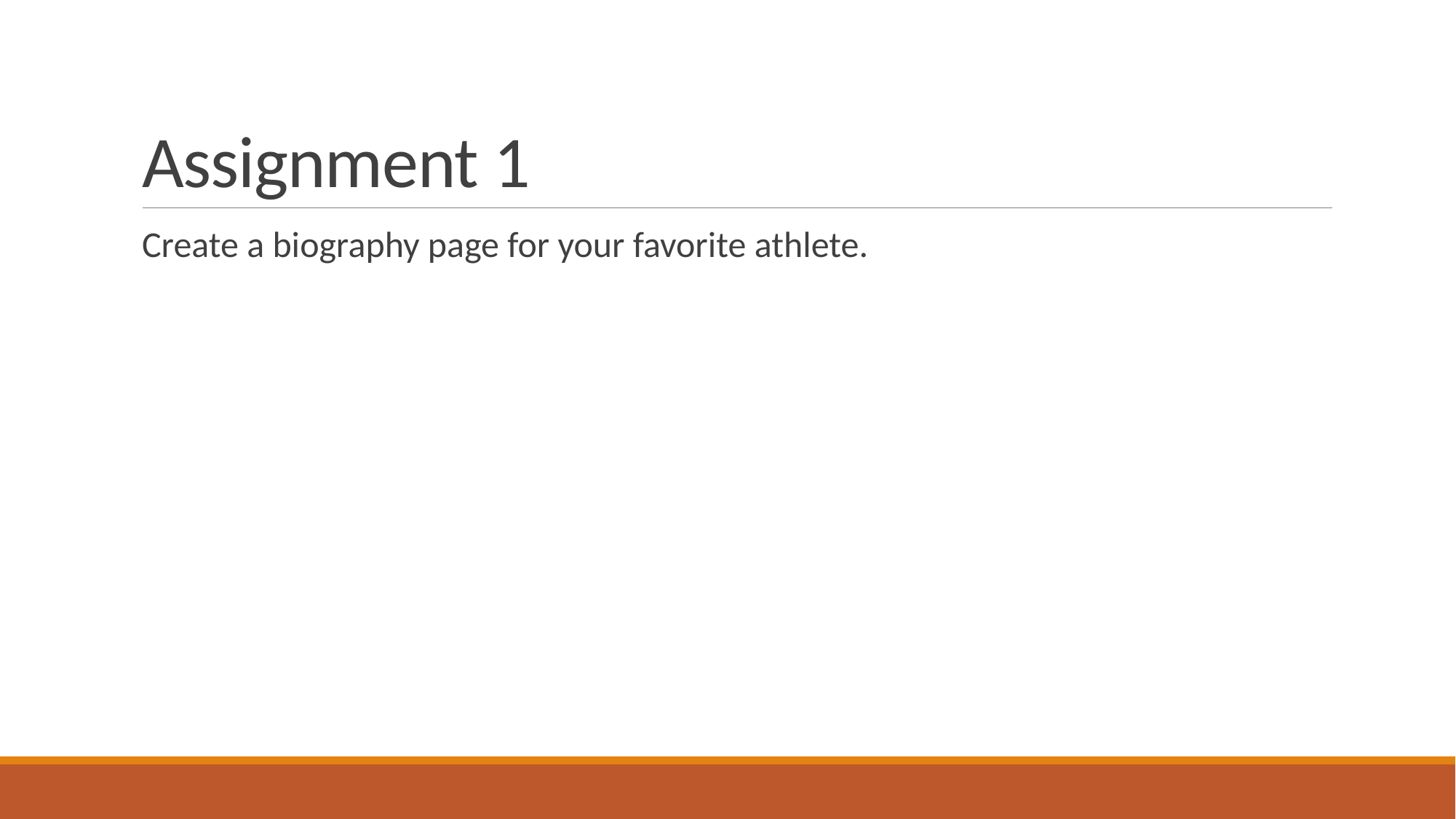

# Assignment 1
Create a biography page for your favorite athlete.